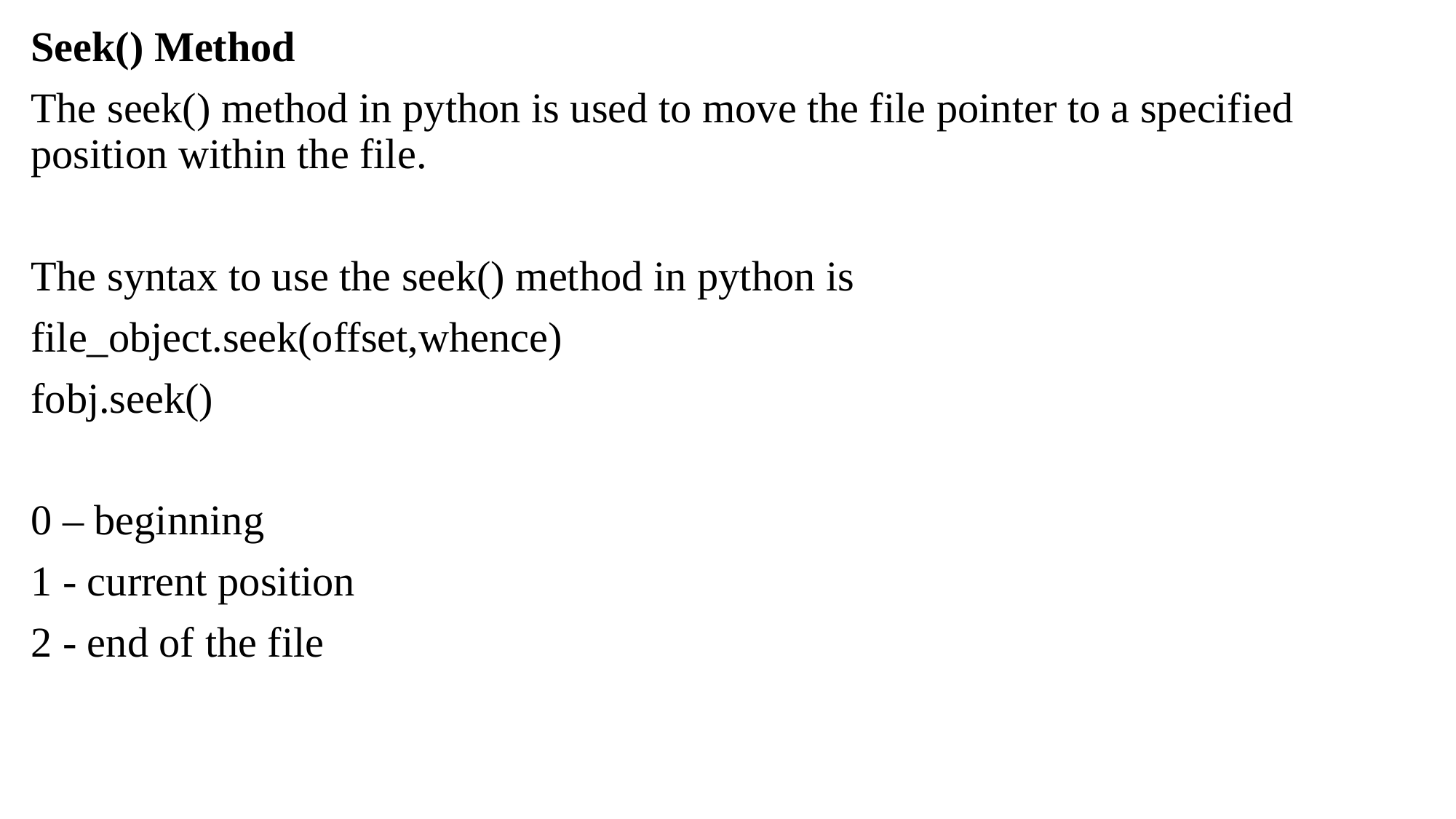

Seek() Method
The seek() method in python is used to move the file pointer to a specified position within the file.

The syntax to use the seek() method in python is
file_object.seek(offset,whence)
fobj.seek()

0 – beginning
1 - current position
2 - end of the file